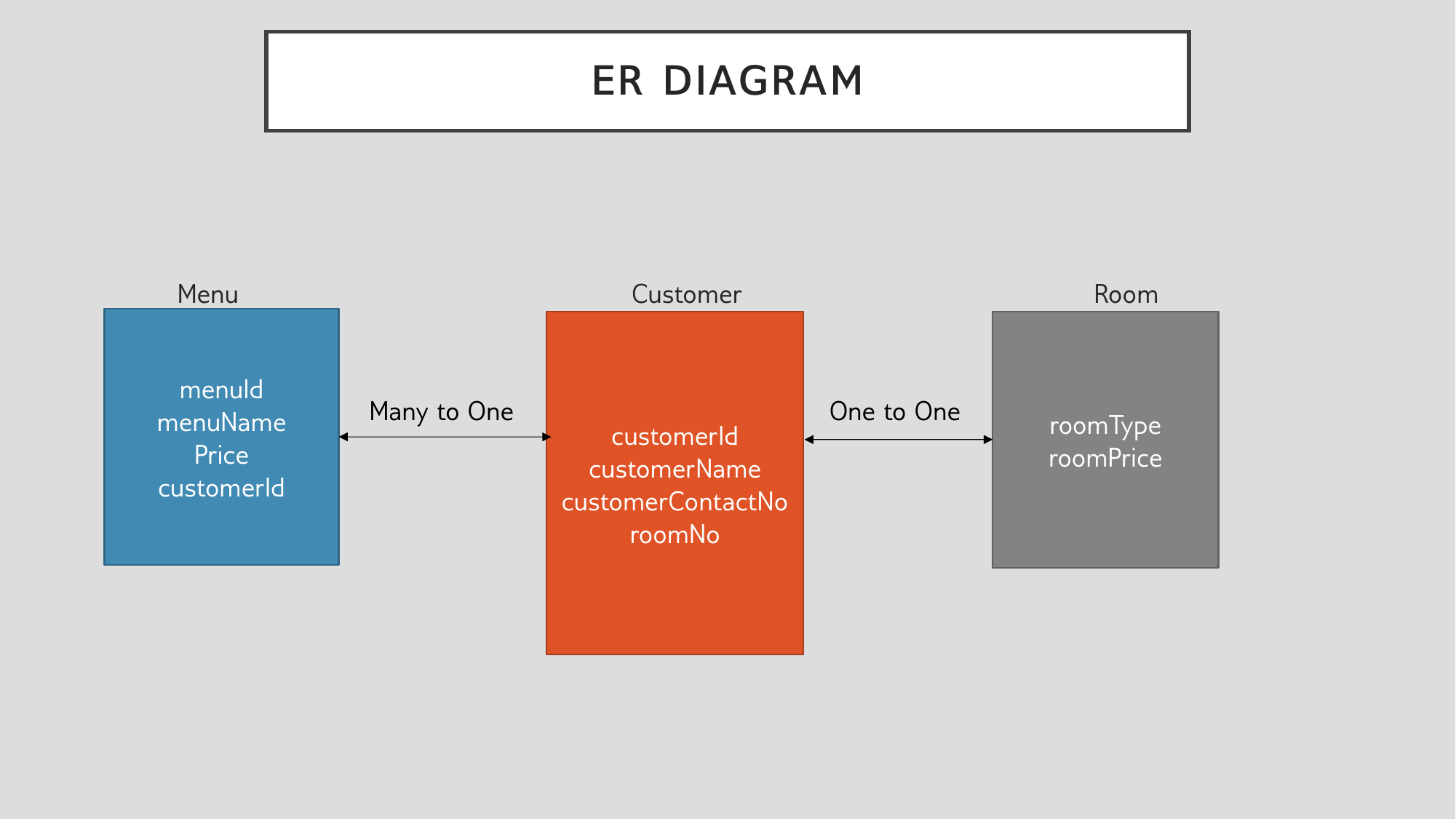

# ER Diagram

        Menu                                                Customer                                           Room

menuId
menuName
Price
customerId
customerId
customerName
customerContactNo
roomNo
roomType
roomPrice
  Many to One
One to One